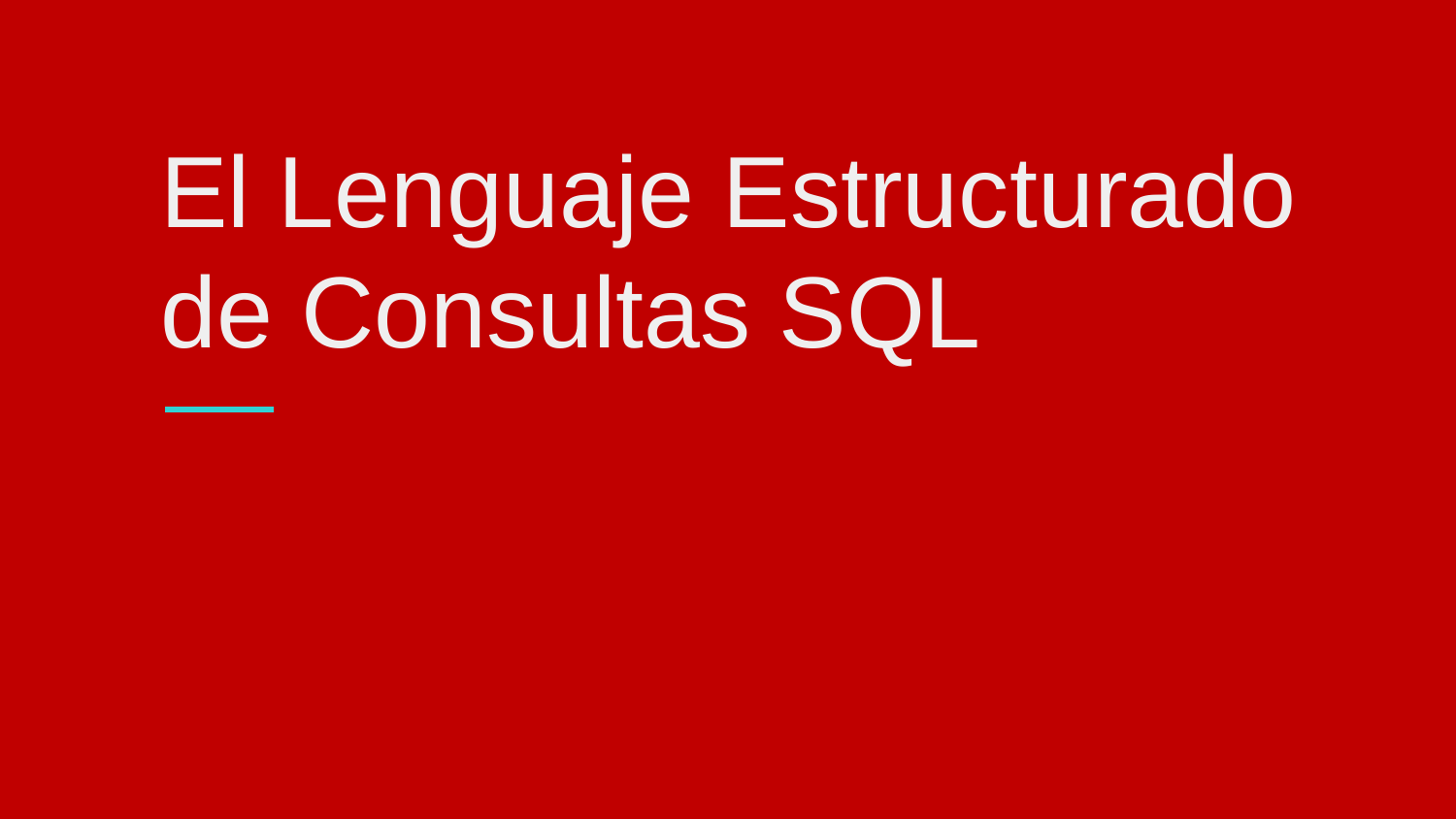

# El Lenguaje Estructurado de Consultas SQL